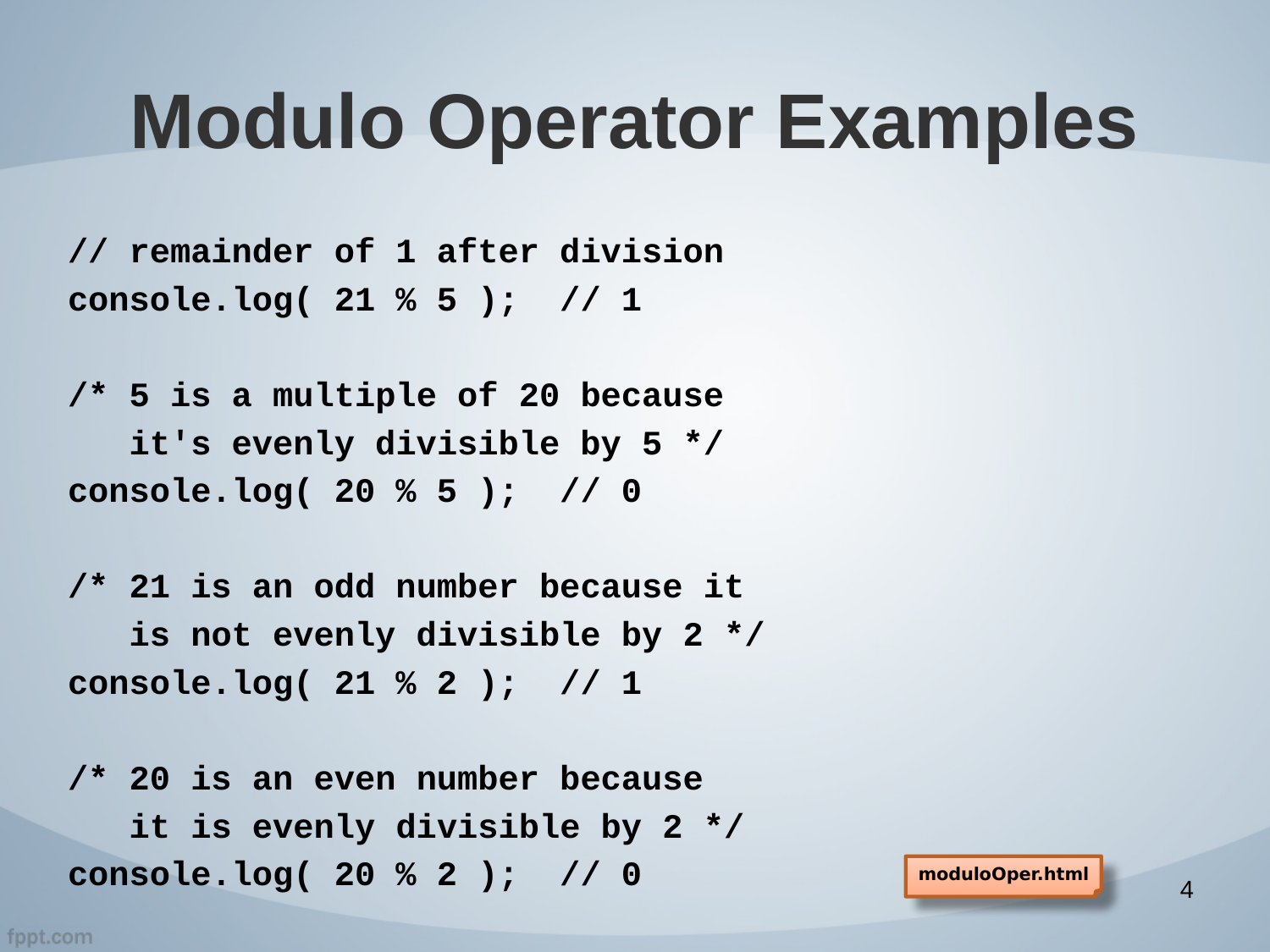

# Modulo Operator Examples
// remainder of 1 after division
console.log( 21 % 5 );  // 1

/* 5 is a multiple of 20 because
   it's evenly divisible by 5 */
console.log( 20 % 5 );  // 0

/* 21 is an odd number because it
   is not evenly divisible by 2 */
console.log( 21 % 2 );  // 1

/* 20 is an even number because
   it is evenly divisible by 2 */
console.log( 20 % 2 );  // 0
moduloOper.html
4